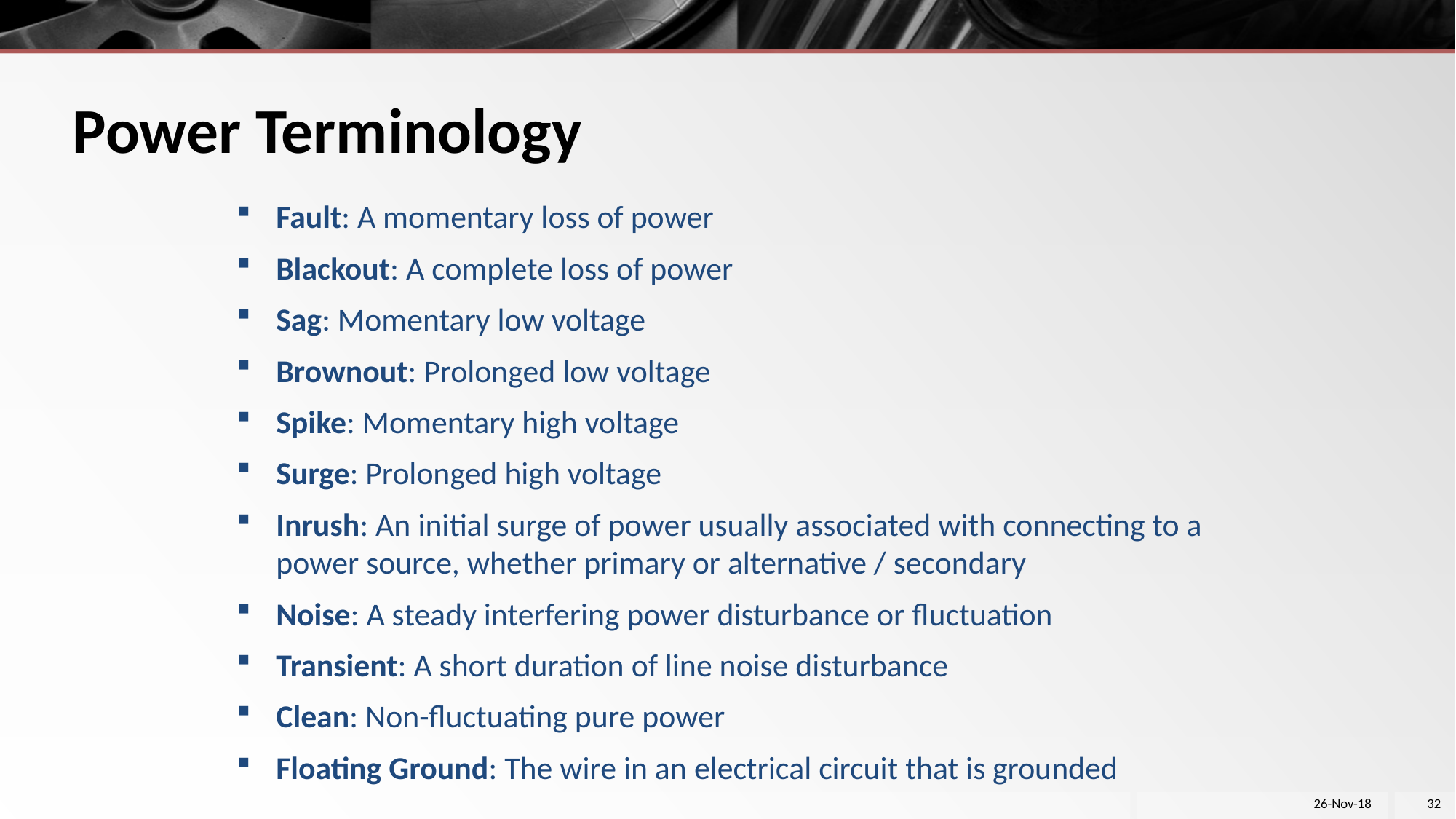

# Power Terminology
Fault: A momentary loss of power
Blackout: A complete loss of power
Sag: Momentary low voltage
Brownout: Prolonged low voltage
Spike: Momentary high voltage
Surge: Prolonged high voltage
Inrush: An initial surge of power usually associated with connecting to a power source, whether primary or alternative / secondary
Noise: A steady interfering power disturbance or fluctuation
Transient: A short duration of line noise disturbance
Clean: Non-fluctuating pure power
Floating Ground: The wire in an electrical circuit that is grounded
26-Nov-18
32